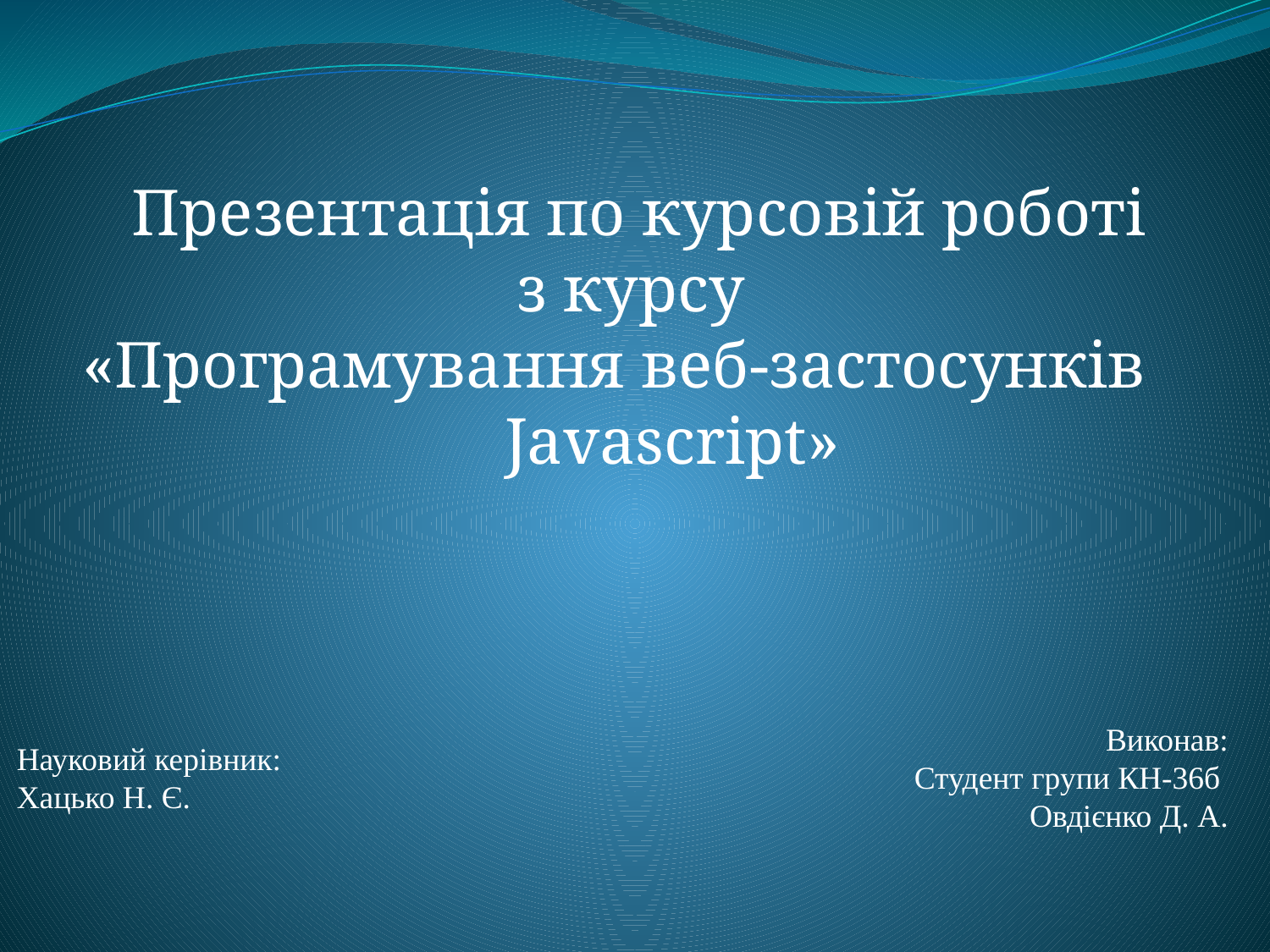

Презентація по курсовій роботі
з курсу
«Програмування веб-застосунків         Javascript»
Виконав:
Студент групи КН-36б
Овдієнко Д. А.
Науковий керівник:
Хацько Н. Є.